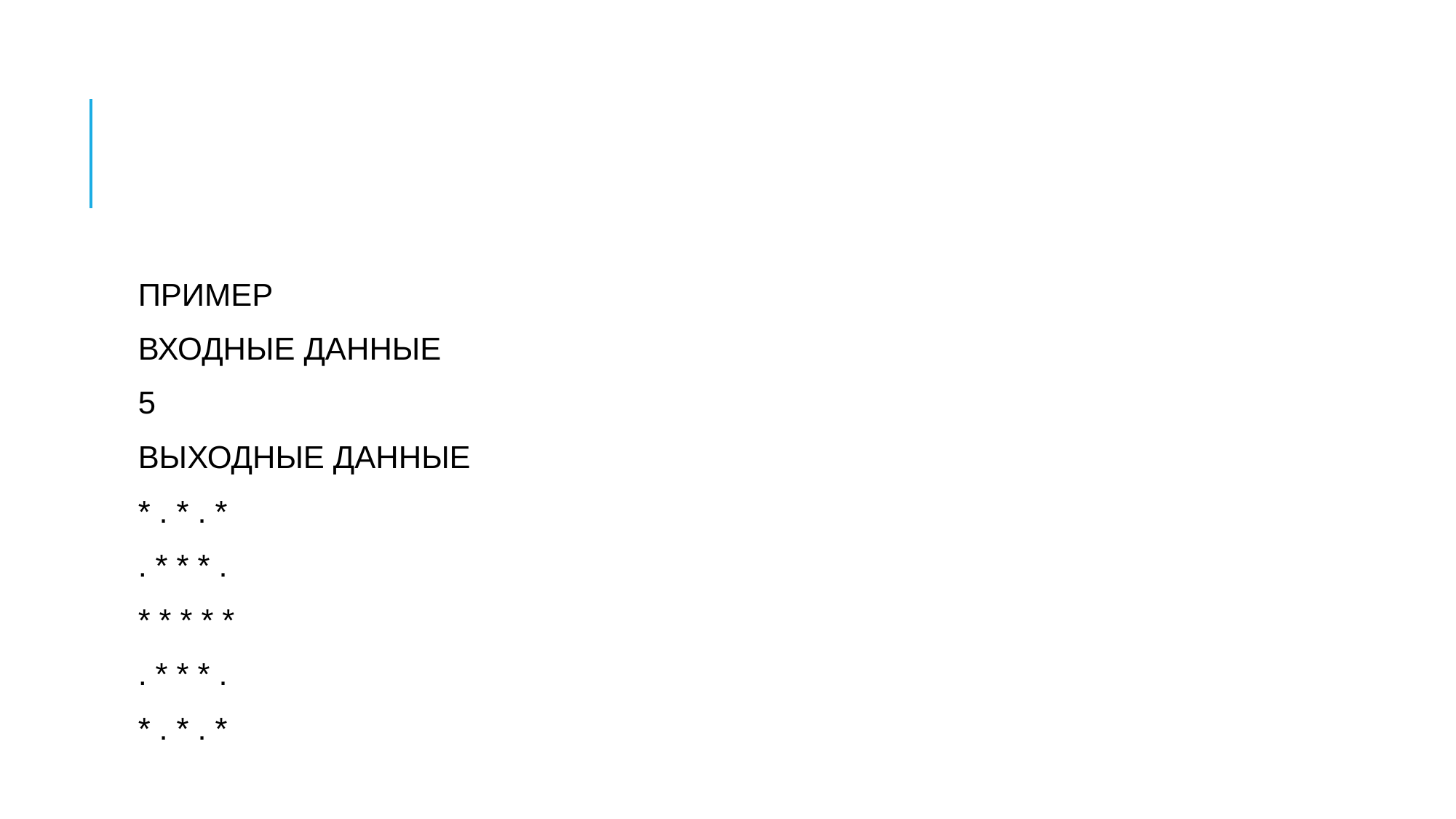

#
ПРИМЕР
ВХОДНЫЕ ДАННЫЕ
5
ВЫХОДНЫЕ ДАННЫЕ
* . * . *
. * * * .
* * * * *
. * * * .
* . * . *